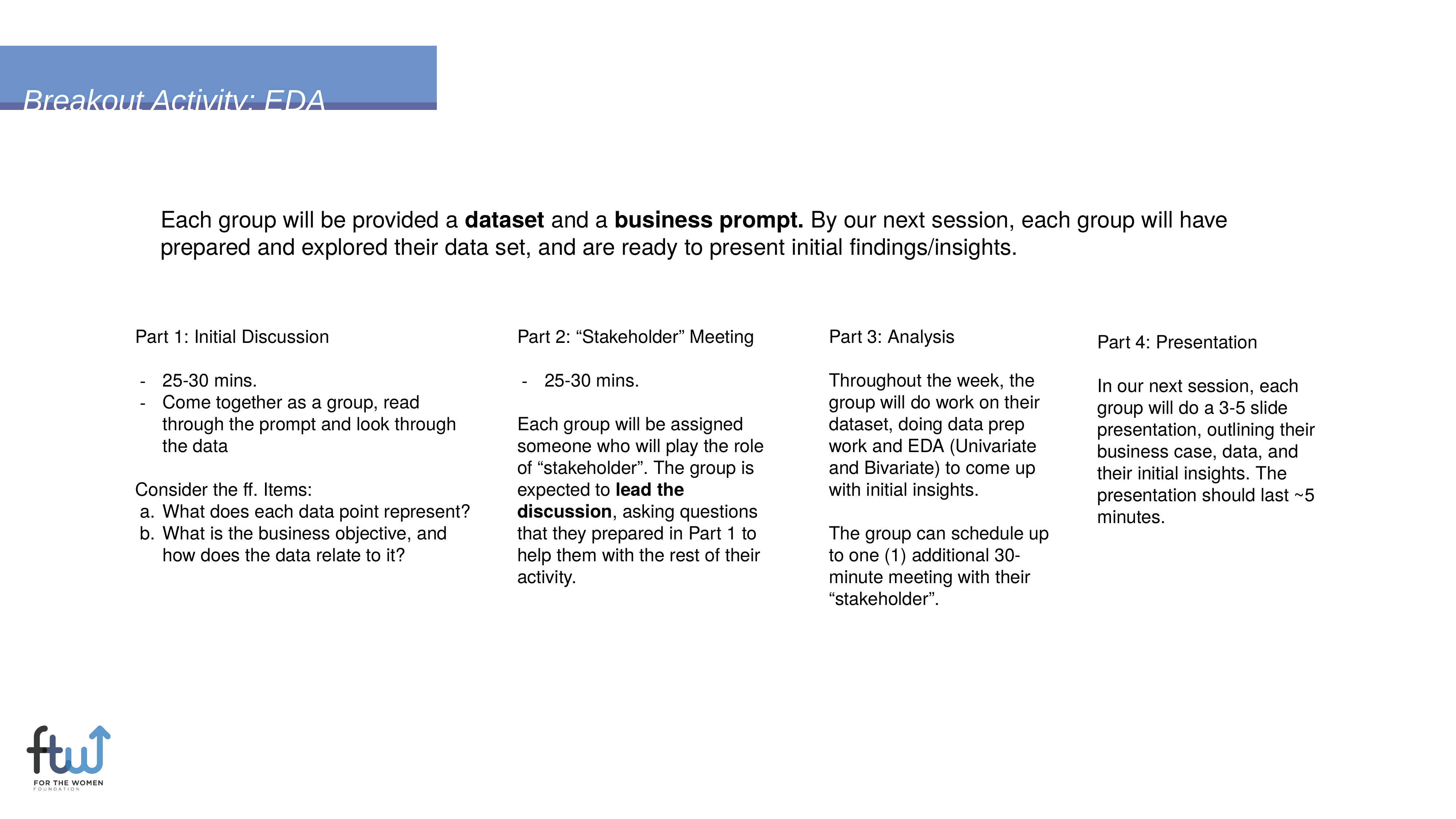

Breakout Activity: EDA
Each group will be provided a dataset and a business prompt. By our next session, each group will have prepared and explored their data set, and are ready to present initial findings/insights.
Part 1: Initial Discussion

25-30 mins.
Come together as a group, read through the prompt and look through the data

Consider the ff. Items:
What does each data point represent?
What is the business objective, and how does the data relate to it?

Part 2: “Stakeholder” Meeting

25-30 mins.

Each group will be assigned someone who will play the role of “stakeholder”. The group is expected to lead the discussion, asking questions that they prepared in Part 1 to help them with the rest of their activity.
Part 3: Analysis

Throughout the week, the group will do work on their dataset, doing data prep work and EDA (Univariate and Bivariate) to come up with initial insights.

The group can schedule up to one (1) additional 30-minute meeting with their “stakeholder”.
Part 4: Presentation

In our next session, each group will do a 3-5 slide presentation, outlining their business case, data, and their initial insights. The presentation should last ~5 minutes.